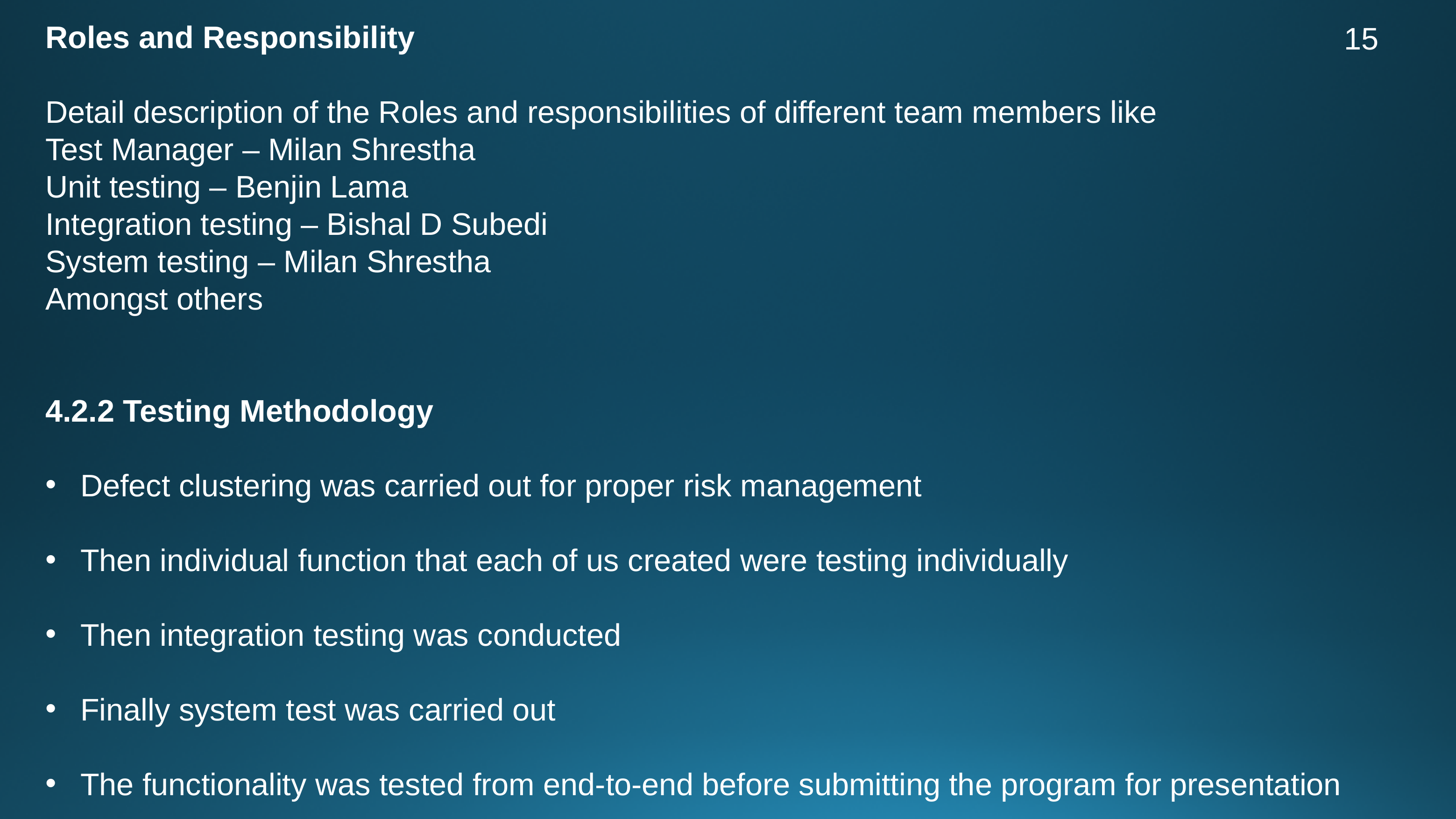

Roles and Responsibility

Detail description of the Roles and responsibilities of different team members like
Test Manager – Milan Shrestha
Unit testing – Benjin Lama
Integration testing – Bishal D Subedi
System testing – Milan Shrestha
Amongst others

4.2.2 Testing Methodology

Defect clustering was carried out for proper risk management

Then individual function that each of us created were testing individually

Then integration testing was conducted

Finally system test was carried out

The functionality was tested from end-to-end before submitting the program for presentation
15